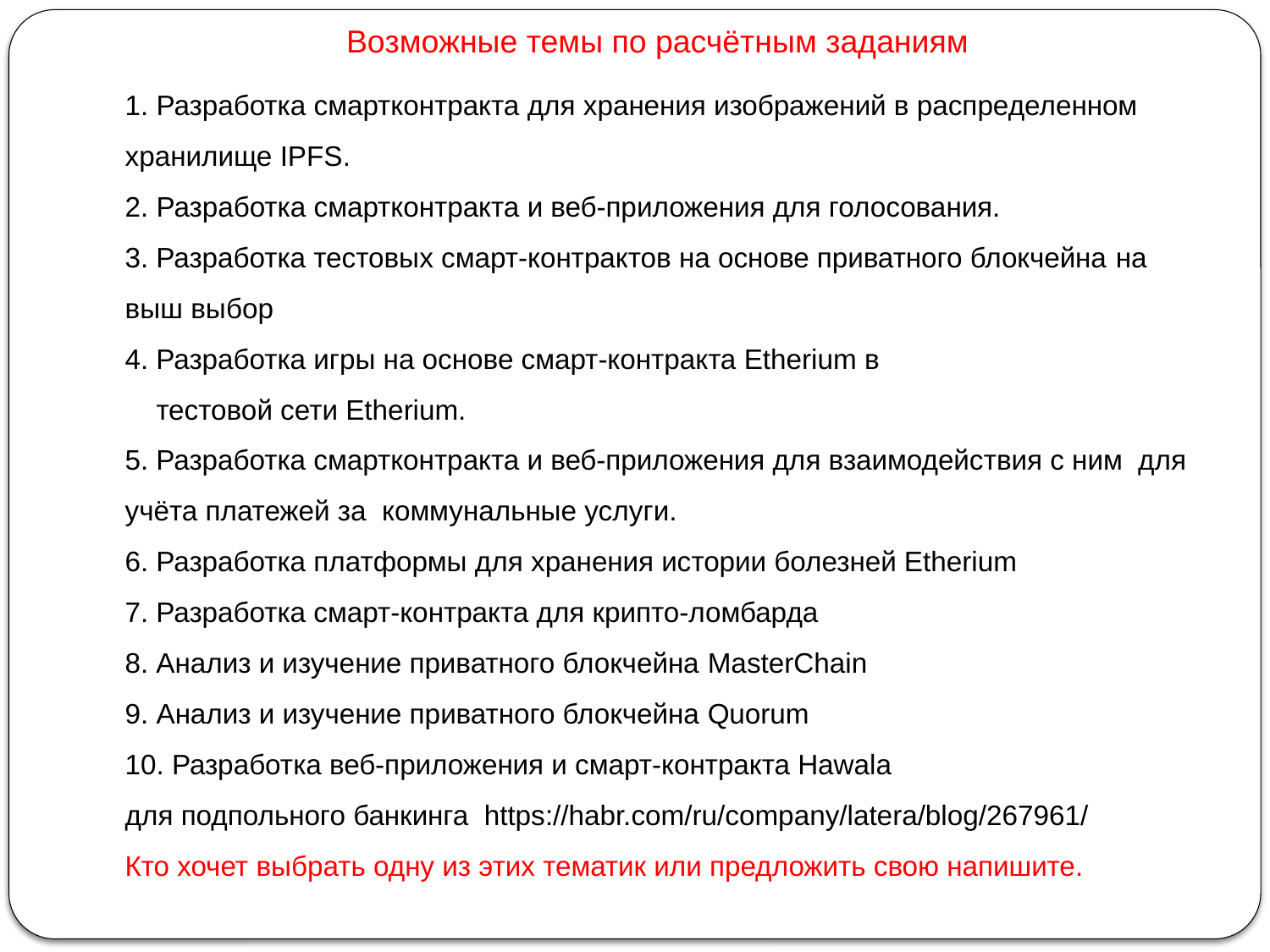

Возможные темы по расчётным заданиям
1. Разработка смартконтракта для хранения изображений в распределенном хранилище IPFS.
2. Разработка смартконтракта и веб-приложения для голосования.
3. Разработка тестовых смарт-контрактов на основе приватного блокчейна на выш выбор
4. Разработка игры на основе смарт-контракта Etherium в
    тестовой сети Etherium.
5. Разработка смартконтракта и веб-приложения для взаимодействия с ним  для учёта платежей за  коммунальные услуги.
6. Разработка платформы для хранения истории болезней Etherium
7. Разработка смарт-контракта для крипто-ломбарда
8. Анализ и изучение приватного блокчейна MasterChain
9. Анализ и изучение приватного блокчейна Quorum
10. Разработка веб-приложения и смарт-контракта Hawala
для подпольного банкинга  https://habr.com/ru/company/latera/blog/267961/
Кто хочет выбрать одну из этих тематик или предложить свою напишите.